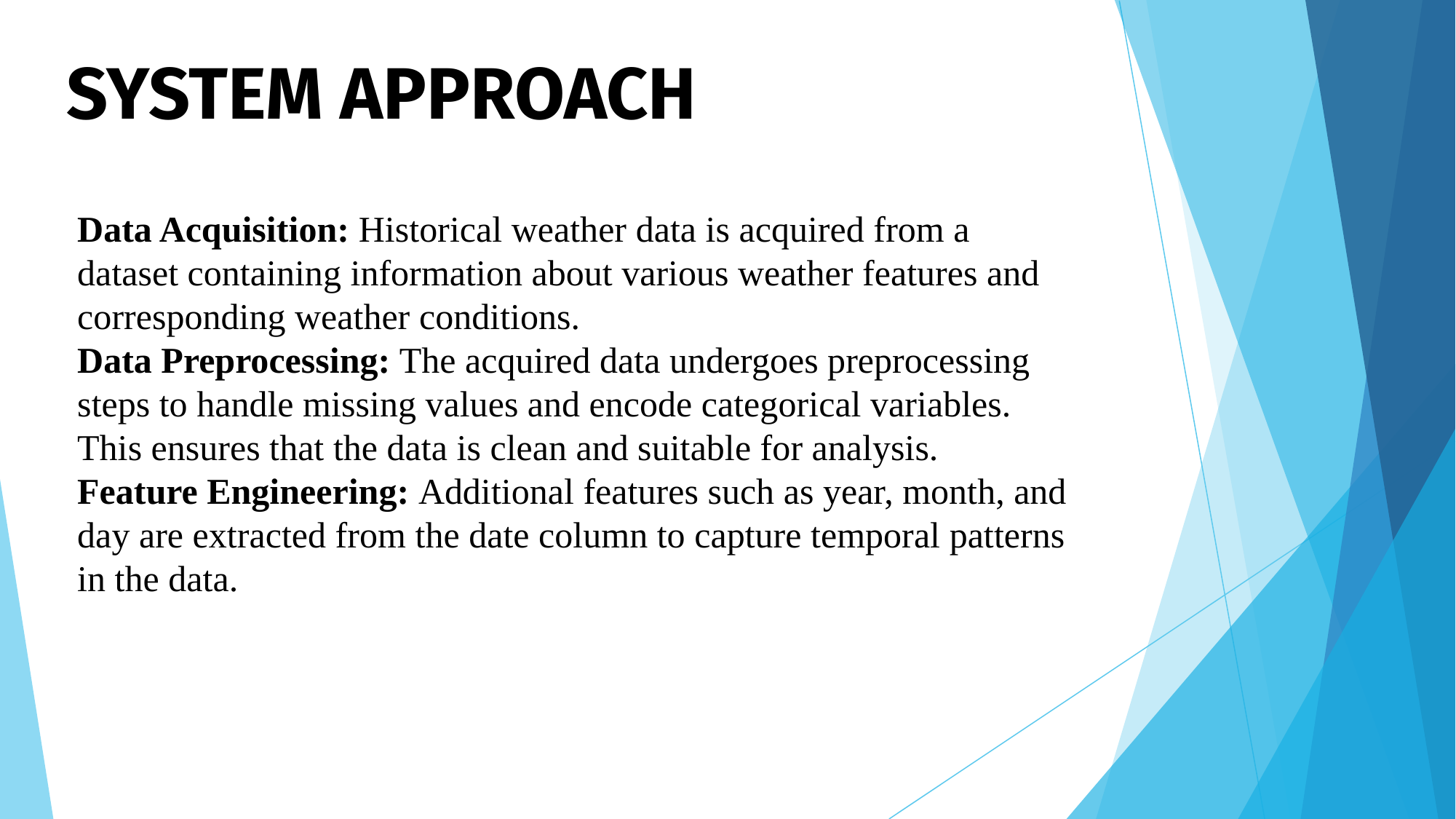

# SYSTEM APPROACH
Data Acquisition: Historical weather data is acquired from a dataset containing information about various weather features and corresponding weather conditions.
Data Preprocessing: The acquired data undergoes preprocessing steps to handle missing values and encode categorical variables. This ensures that the data is clean and suitable for analysis.
Feature Engineering: Additional features such as year, month, and day are extracted from the date column to capture temporal patterns in the data.